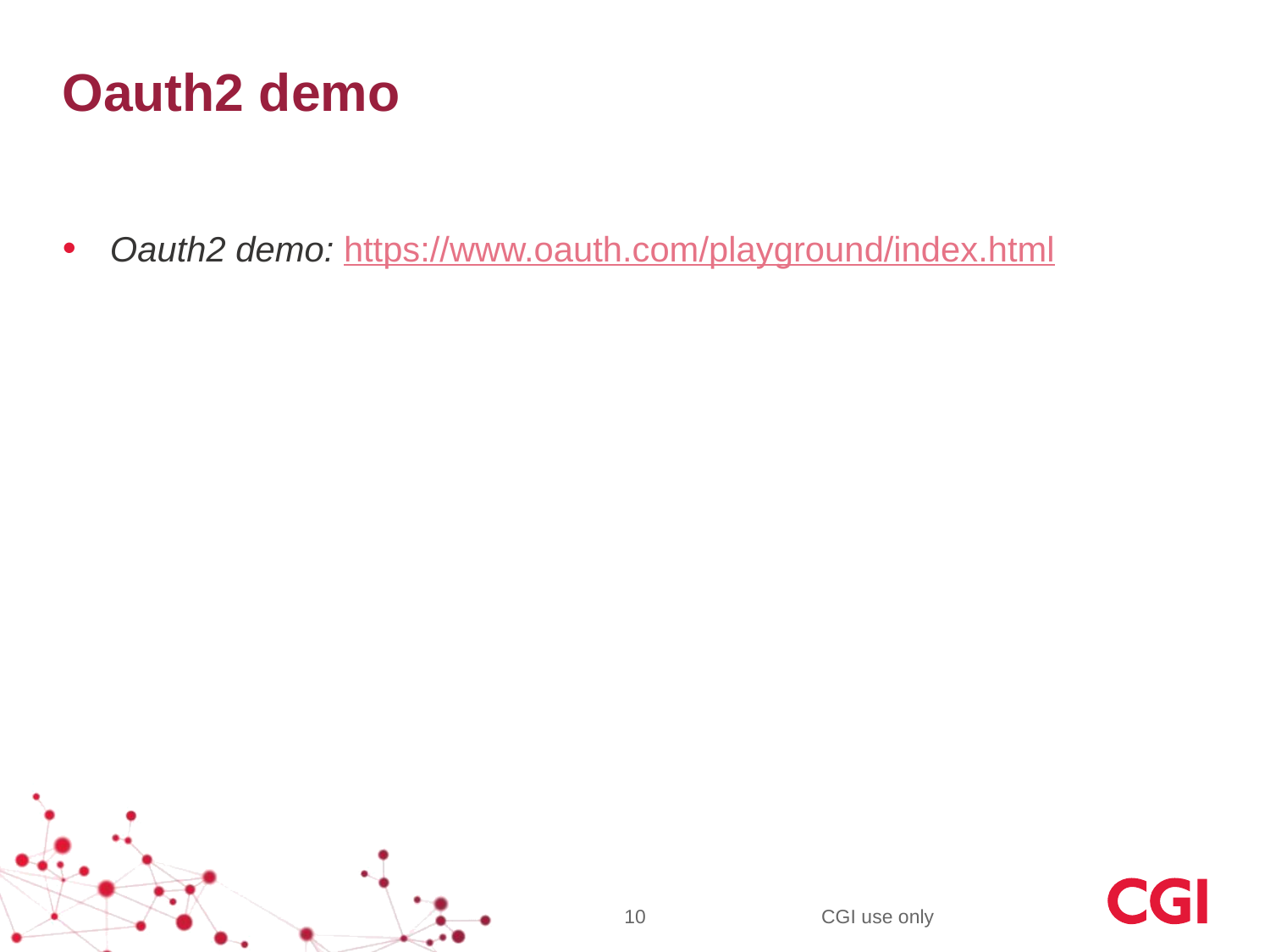

# Oauth2 demo

Oauth2 demo: https://www.oauth.com/playground/index.html

10